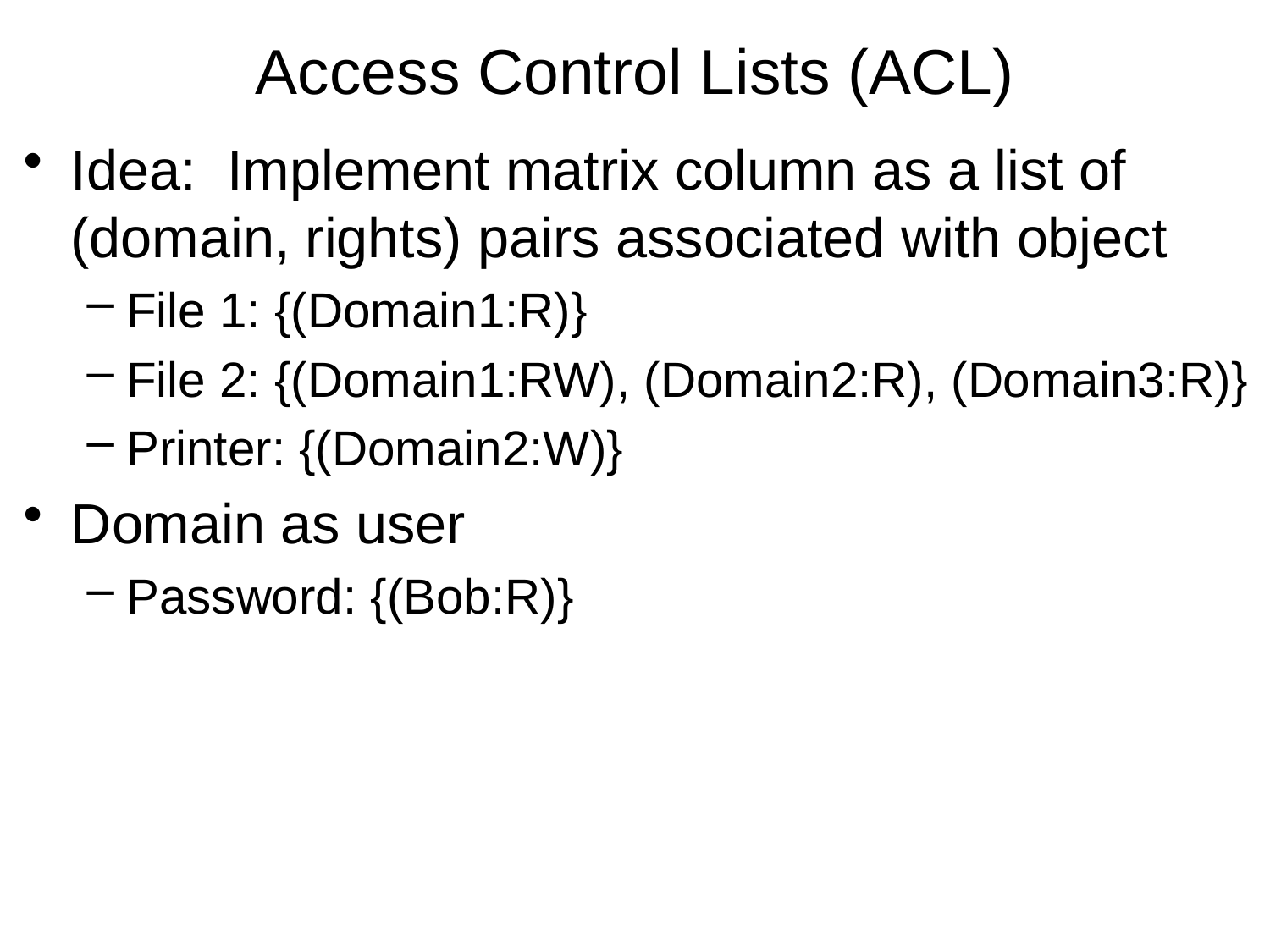

# Access Control Lists (ACL)
Idea:  Implement matrix column as a list of (domain, rights) pairs associated with object
File 1: {(Domain1:R)}
File 2: {(Domain1:RW), (Domain2:R), (Domain3:R)}
Printer: {(Domain2:W)}
Domain as user
Password: {(Bob:R)}